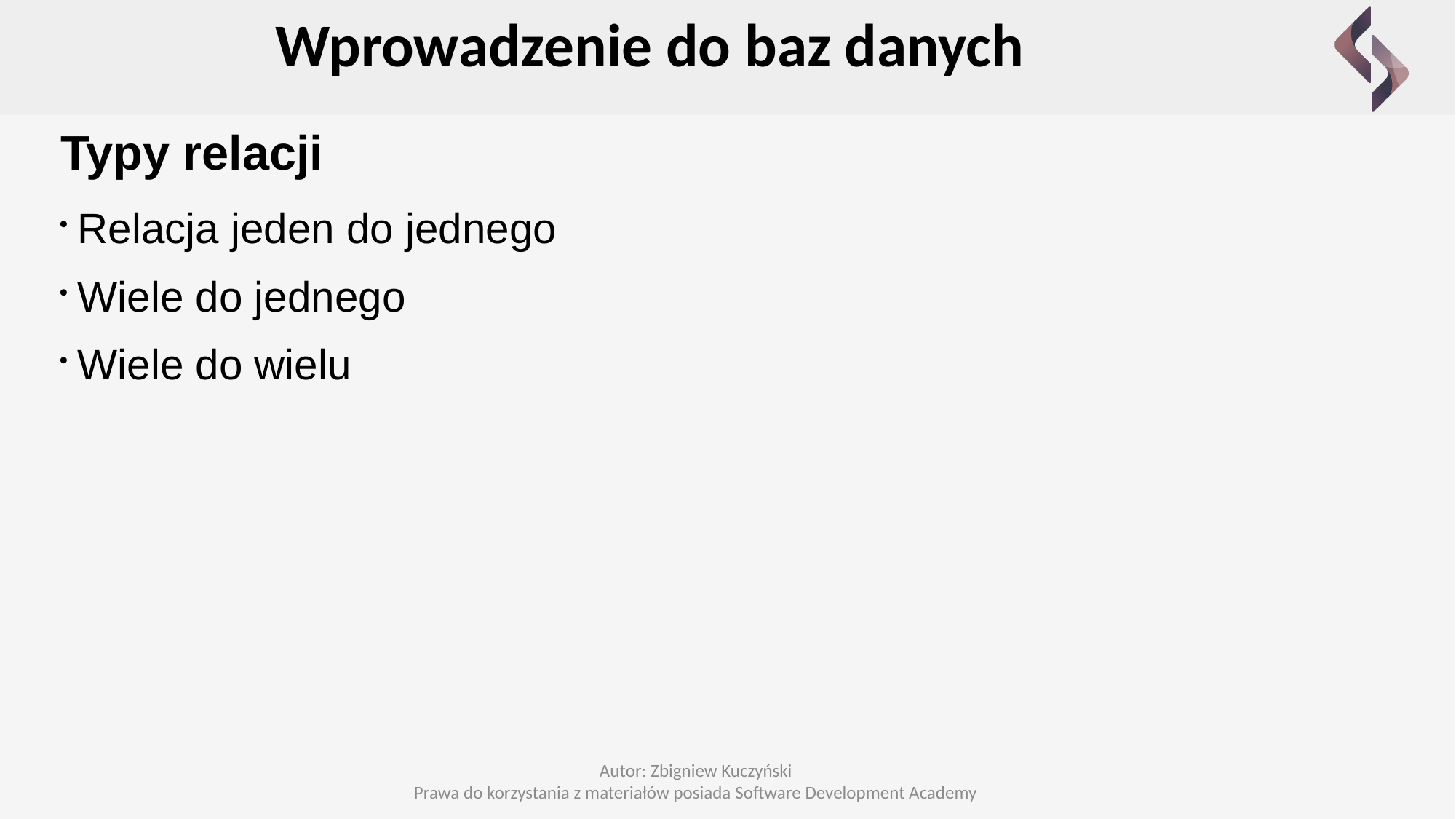

Wprowadzenie do baz danych

Typy relacji
Relacja jeden do jednego
Wiele do jednego
Wiele do wielu

Autor: Zbigniew Kuczyński
Prawa do korzystania z materiałów posiada Software Development Academy